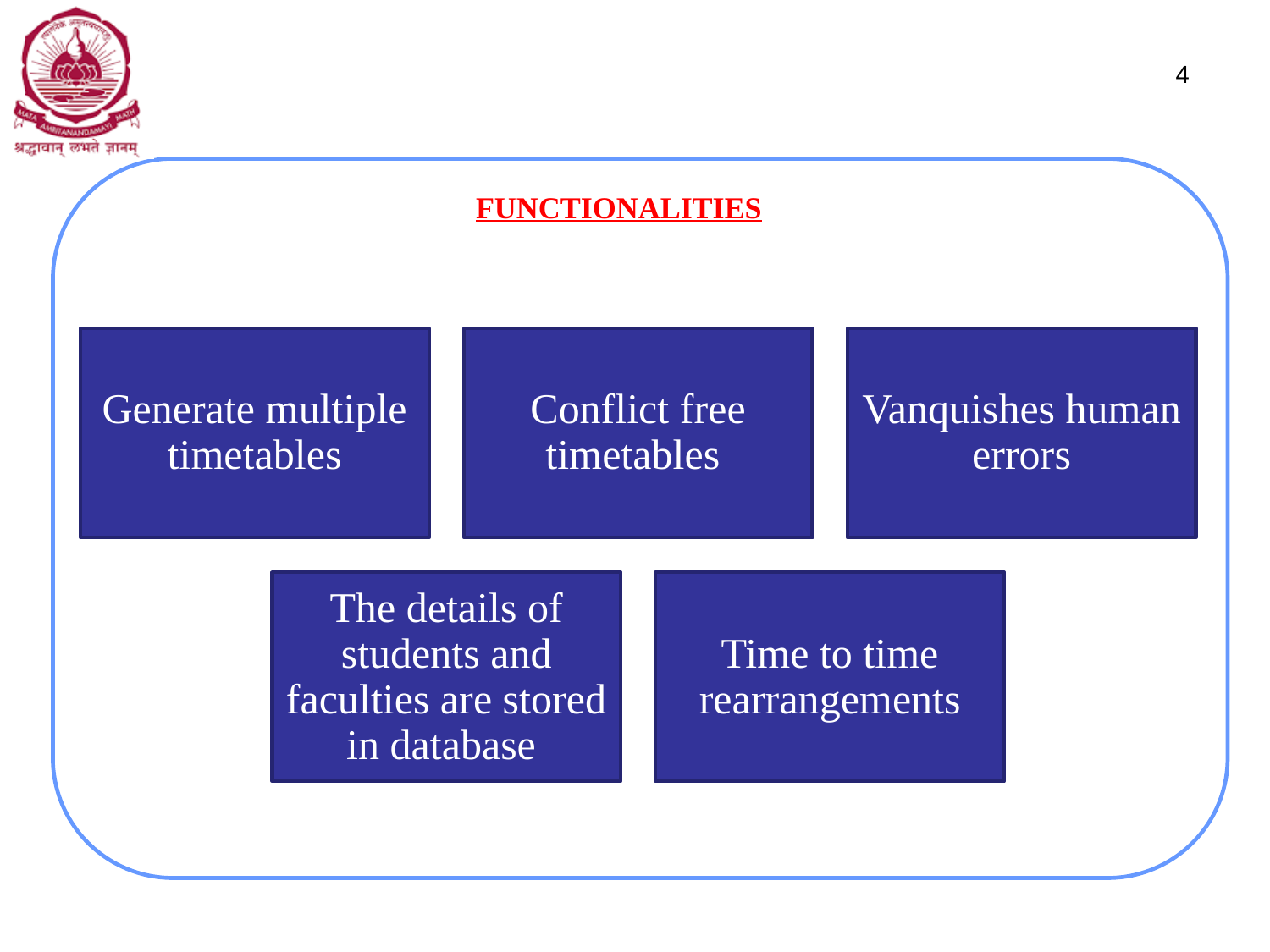

4
# FUNCTIONALITIES
Generate multiple timetables
Conflict free timetables
Vanquishes human errors
The details of students and faculties are stored in database
Time to time rearrangements